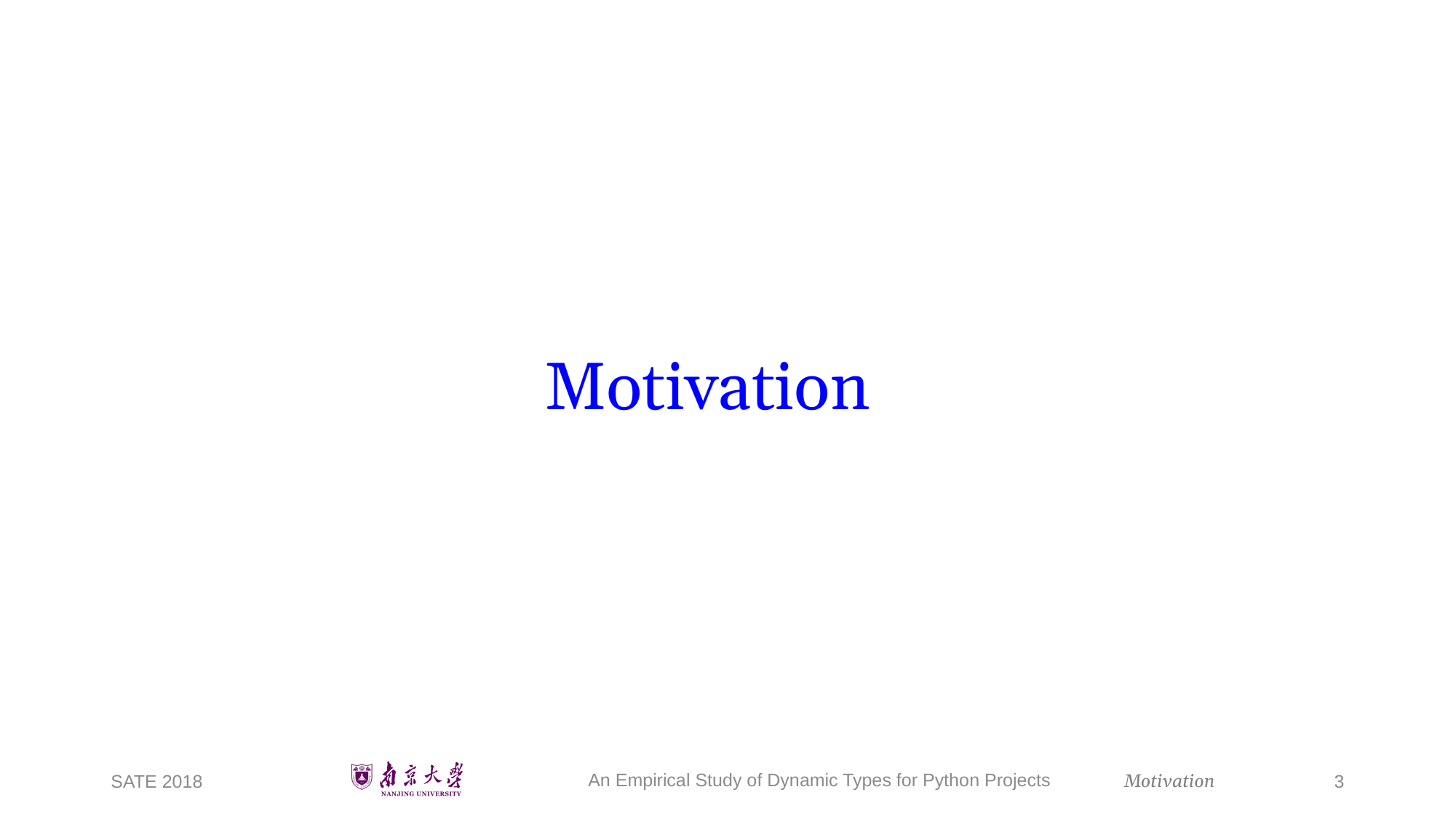

# Motivation
An Empirical Study of Dynamic Types for Python Projects
SATE 2018
3
Motivation